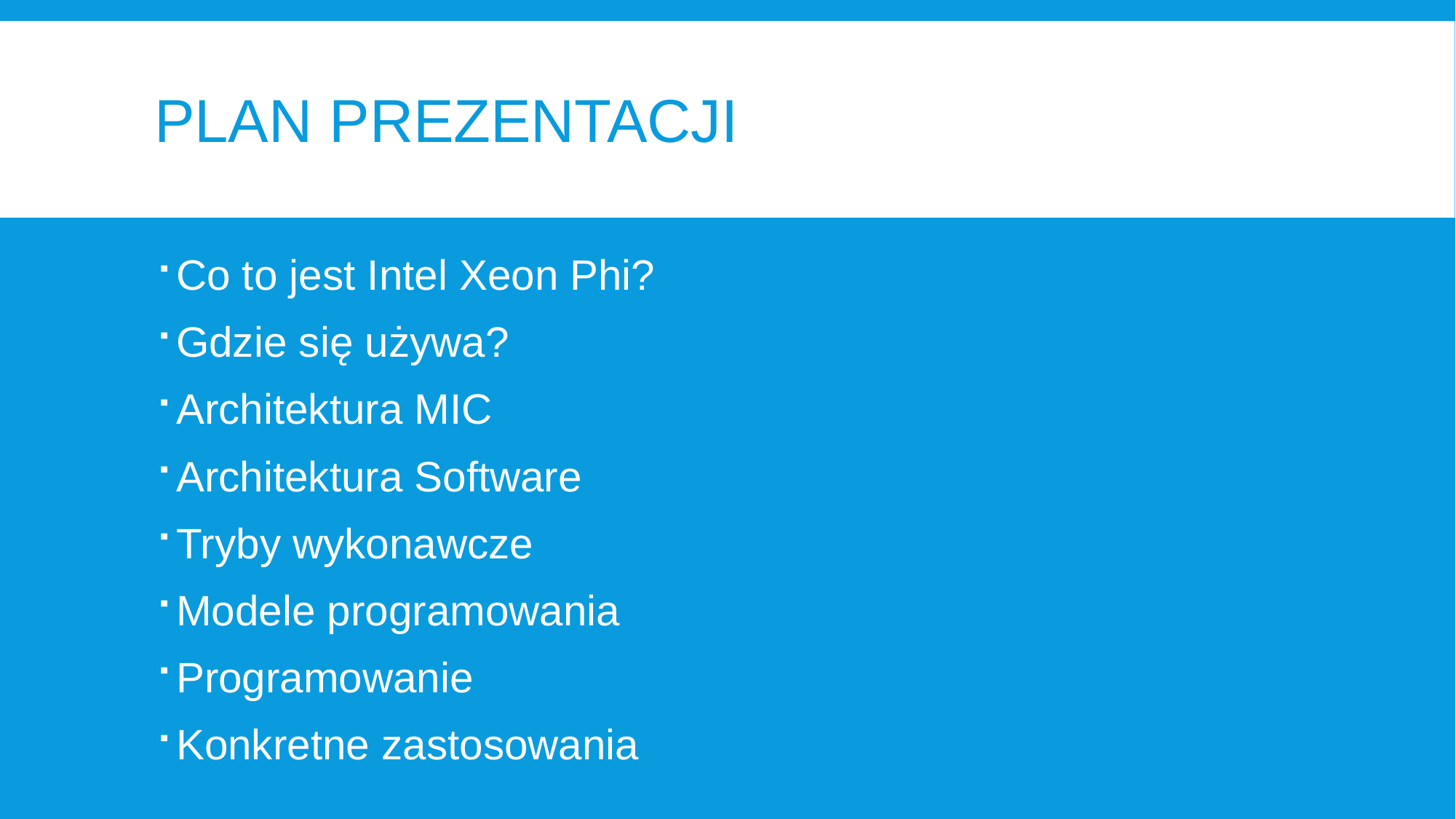

# Plan prezentacji
Co to jest Intel Xeon Phi?
Gdzie się używa?
Architektura MIC
Architektura Software
Tryby wykonawcze
Modele programowania
Programowanie
Konkretne zastosowania